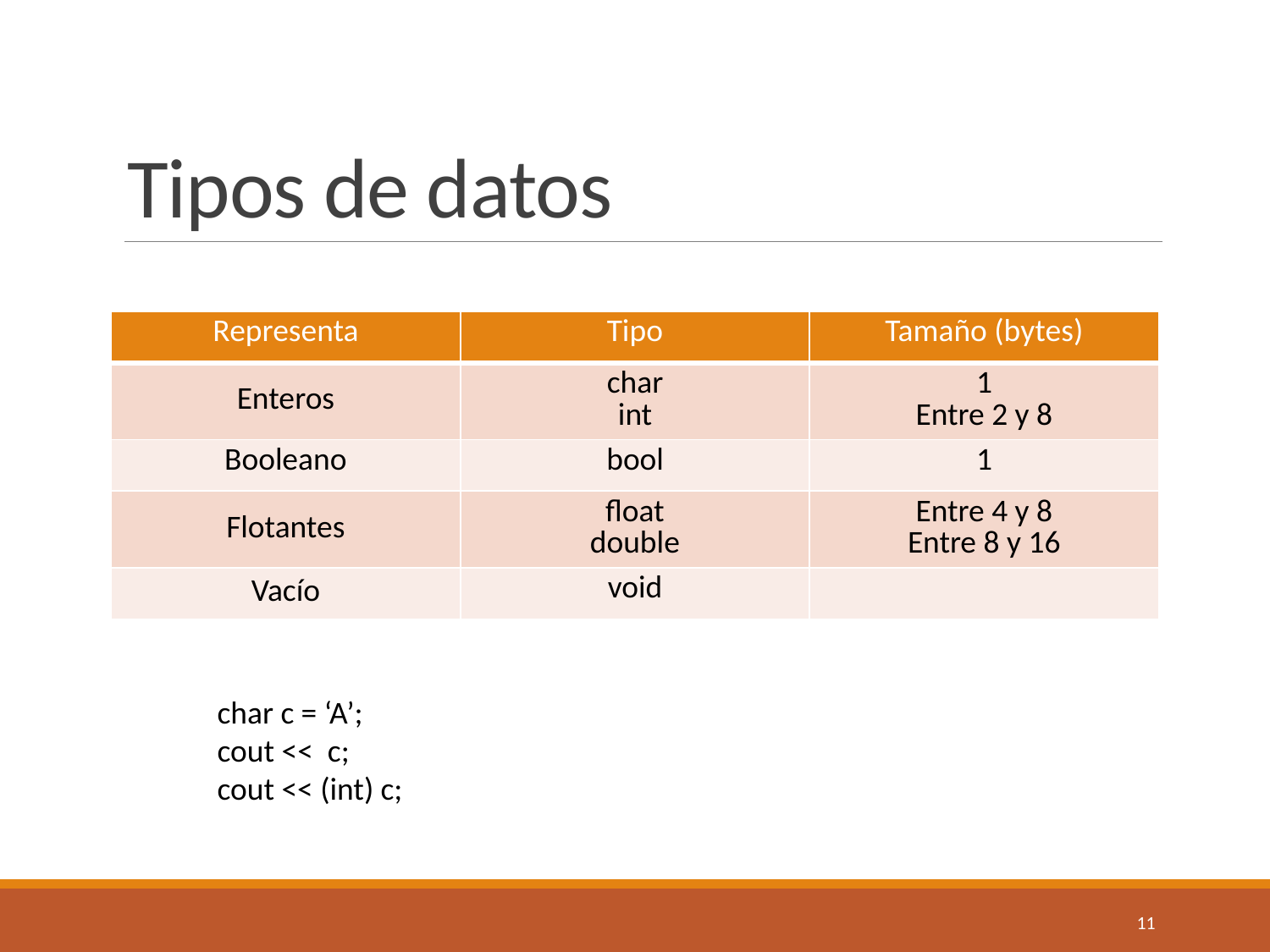

# Tipos de datos
| Representa | Tipo | Tamaño (bytes) |
| --- | --- | --- |
| Enteros | char int | 1 Entre 2 y 8 |
| Booleano | bool | 1 |
| Flotantes | float double | Entre 4 y 8 Entre 8 y 16 |
| Vacío | void |  |
char c = ‘A’;
cout <<  c;
cout << (int) c;
11